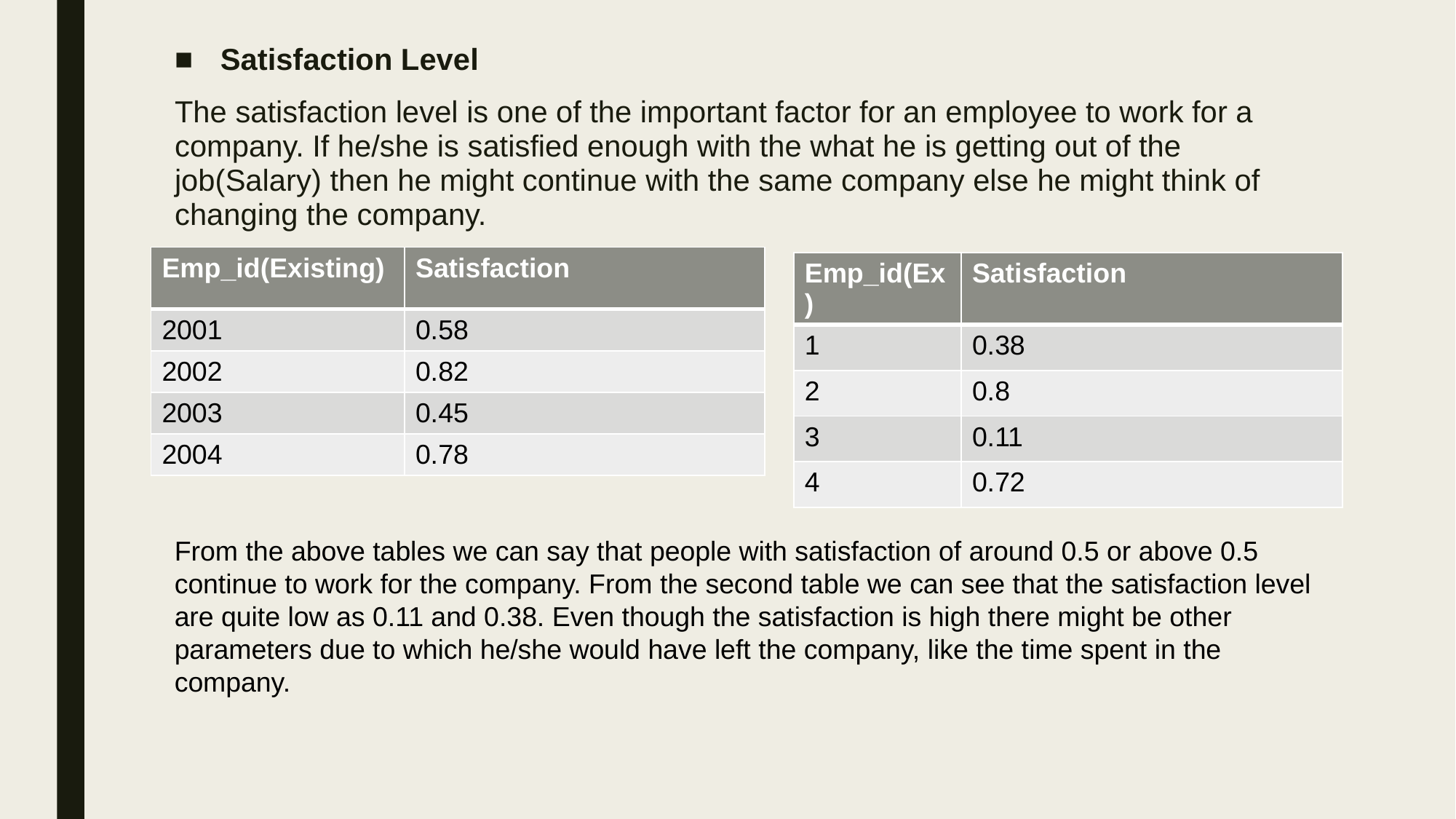

Satisfaction Level
The satisfaction level is one of the important factor for an employee to work for a company. If he/she is satisfied enough with the what he is getting out of the job(Salary) then he might continue with the same company else he might think of changing the company.
| Emp\_id(Existing) | Satisfaction |
| --- | --- |
| 2001 | 0.58 |
| 2002 | 0.82 |
| 2003 | 0.45 |
| 2004 | 0.78 |
| Emp\_id(Ex) | Satisfaction |
| --- | --- |
| 1 | 0.38 |
| 2 | 0.8 |
| 3 | 0.11 |
| 4 | 0.72 |
From the above tables we can say that people with satisfaction of around 0.5 or above 0.5 continue to work for the company. From the second table we can see that the satisfaction level are quite low as 0.11 and 0.38. Even though the satisfaction is high there might be other parameters due to which he/she would have left the company, like the time spent in the company.